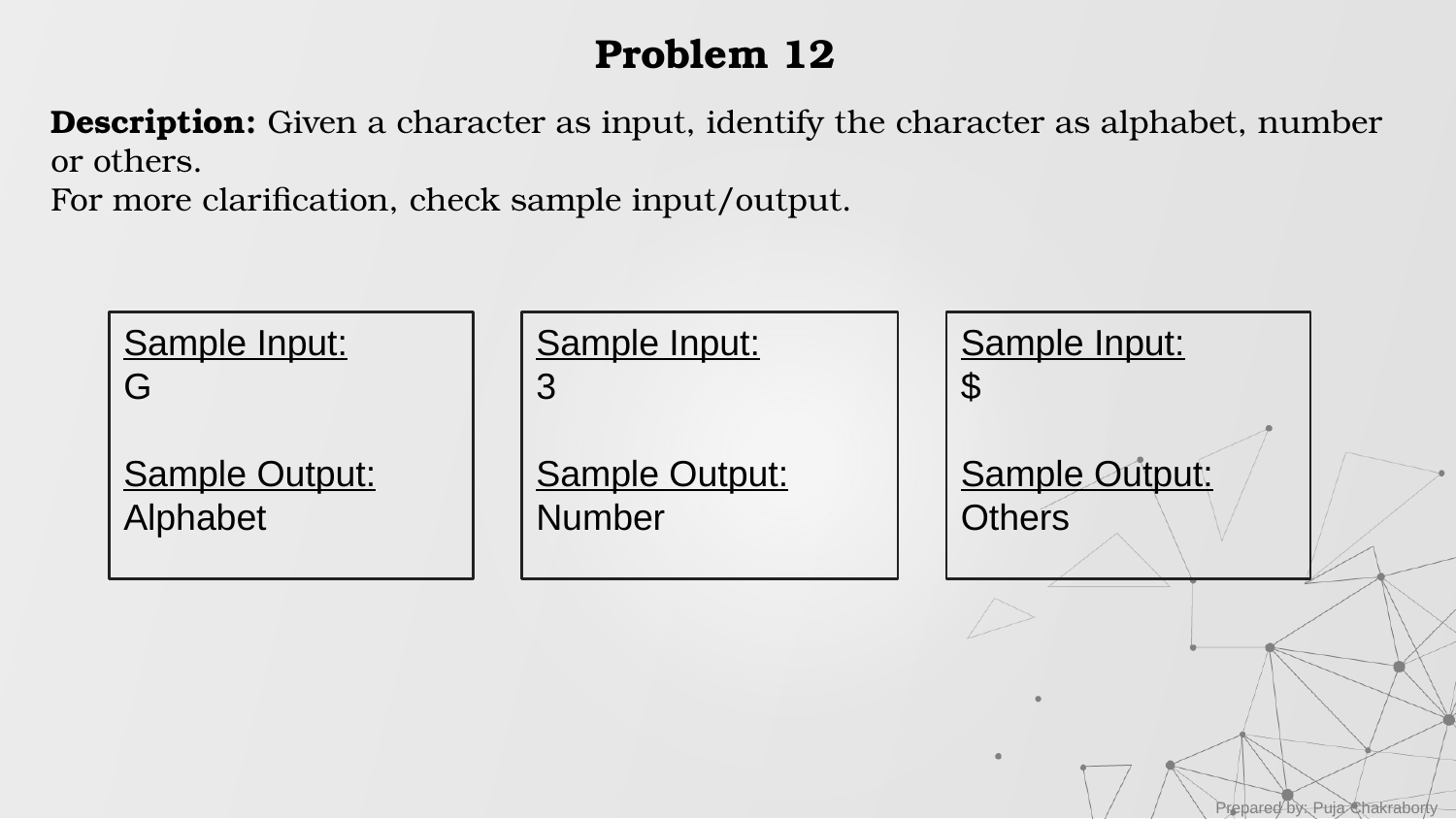

Problem 12
Description: Given a character as input, identify the character as alphabet, number or others.
For more clarification, check sample input/output.

Sample Input:
G

Sample Output:
Alphabet

Sample Input:
3

Sample Output:
Number

Sample Input:
$

Sample Output:
Others

Prepared by: Puja Chakraborty